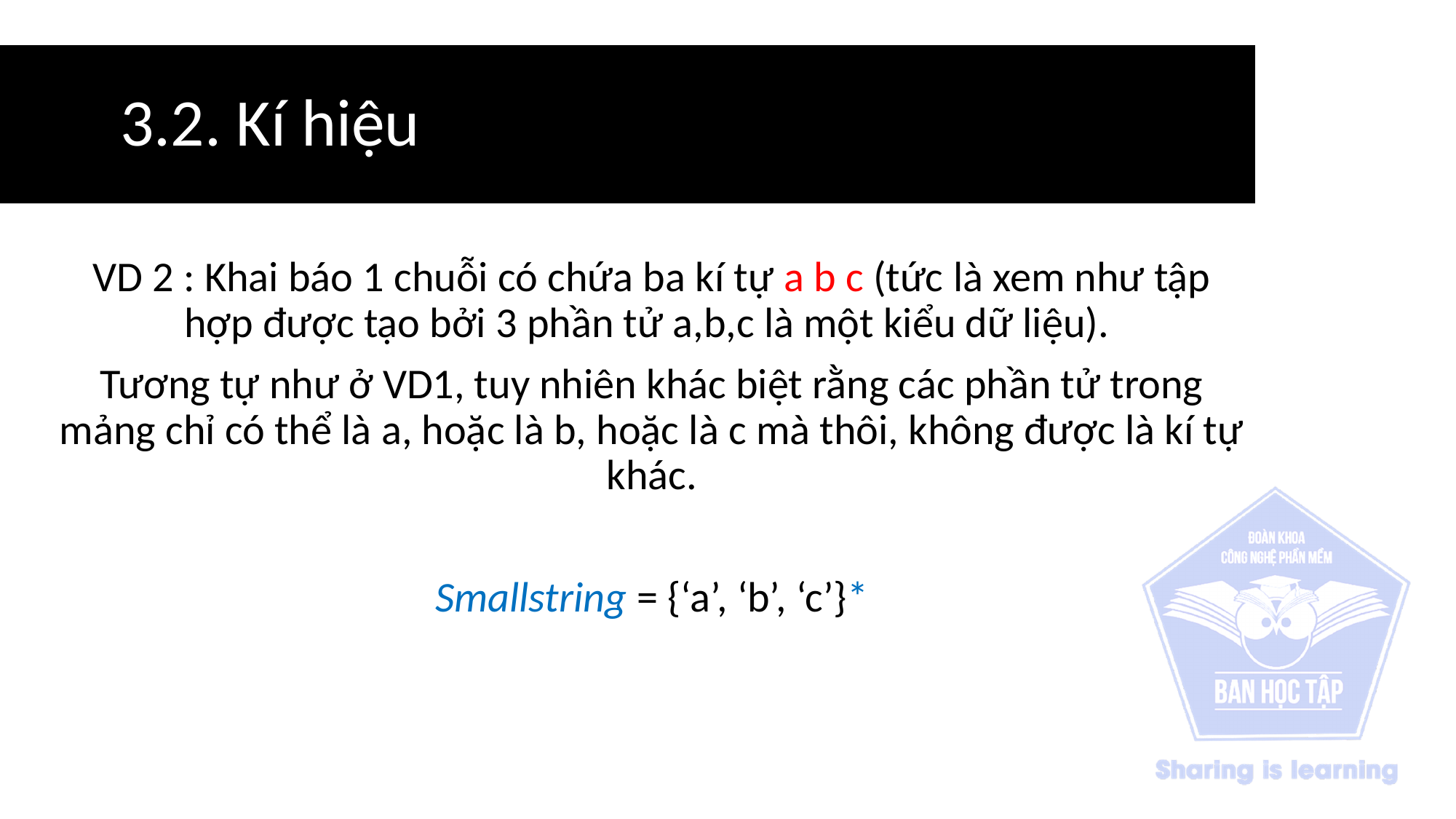

# 3.2. Kí hiệu
VD 2 : Khai báo 1 chuỗi có chứa ba kí tự a b c (tức là xem như tập hợp được tạo bởi 3 phần tử a,b,c là một kiểu dữ liệu).
Tương tự như ở VD1, tuy nhiên khác biệt rằng các phần tử trong mảng chỉ có thể là a, hoặc là b, hoặc là c mà thôi, không được là kí tự khác.

Smallstring = {‘a’, ‘b’, ‘c’}*